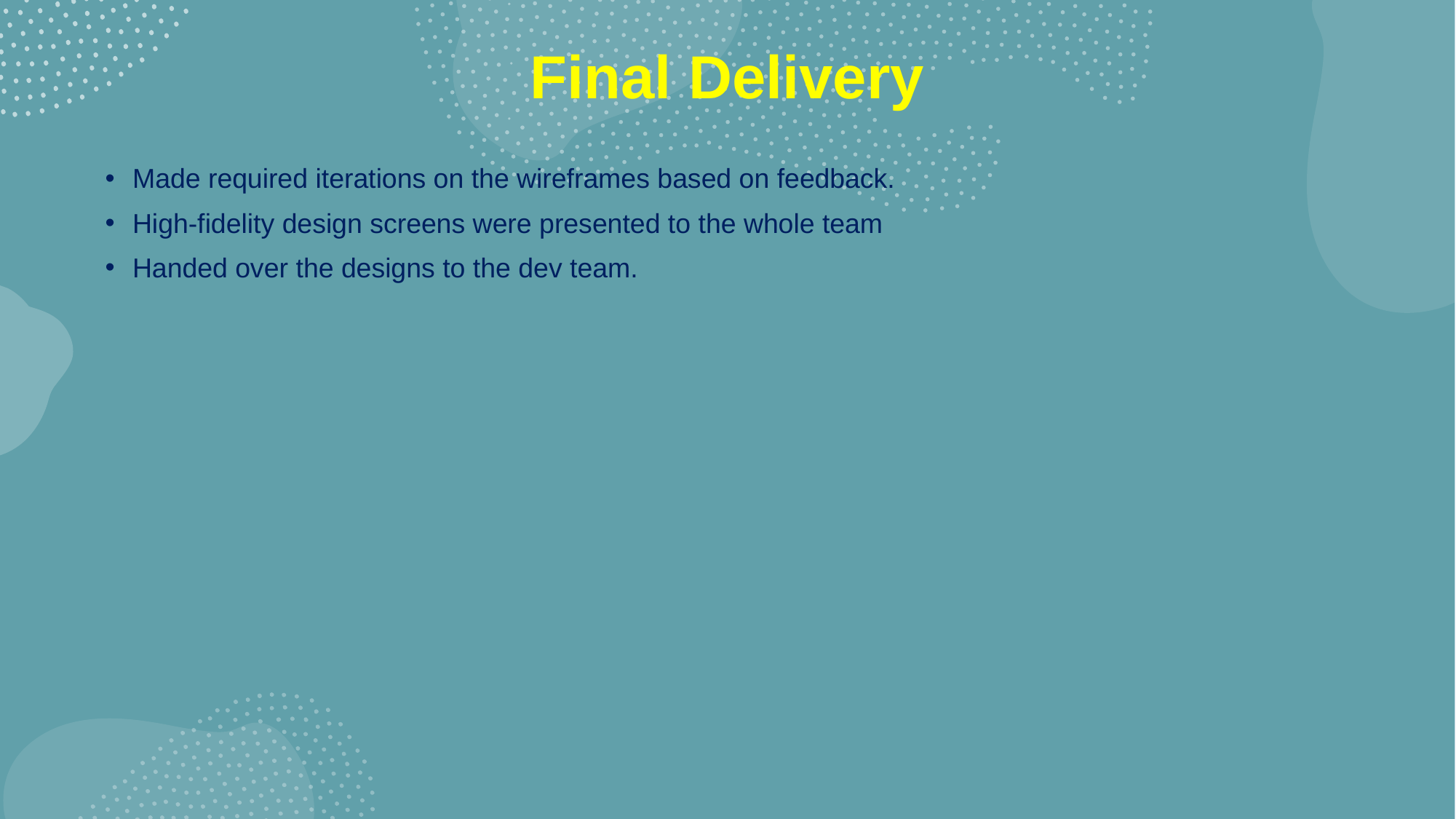

# Final Delivery
Made required iterations on the wireframes based on feedback.
High-fidelity design screens were presented to the whole team
Handed over the designs to the dev team.